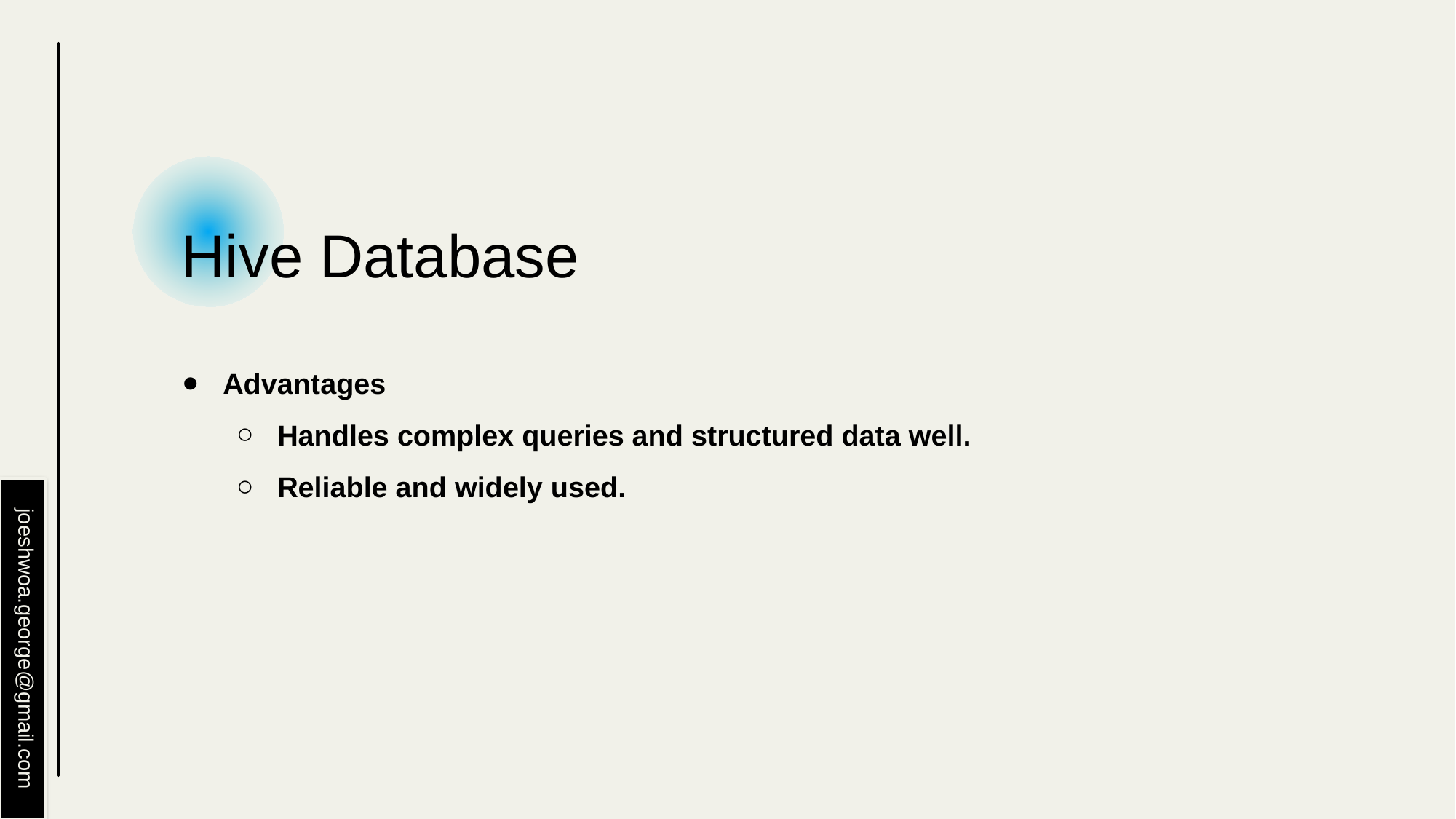

# Hive Database
Advantages
Handles complex queries and structured data well.
Reliable and widely used.
joeshwoa.george@gmail.com